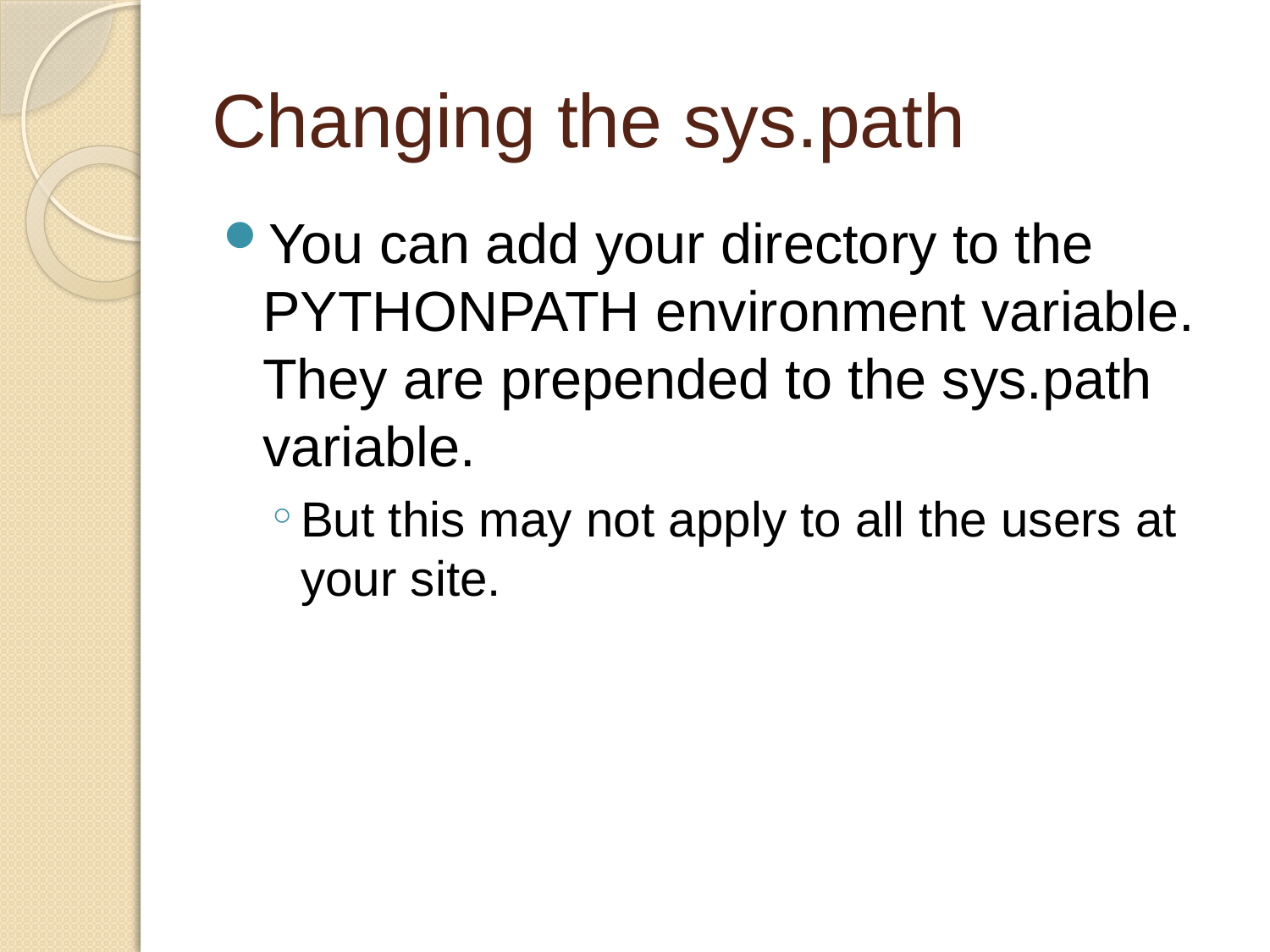

# Changing the sys.path
You can add your directory to the PYTHONPATH environment variable. They are prepended to the sys.path variable.
But this may not apply to all the users at your site.